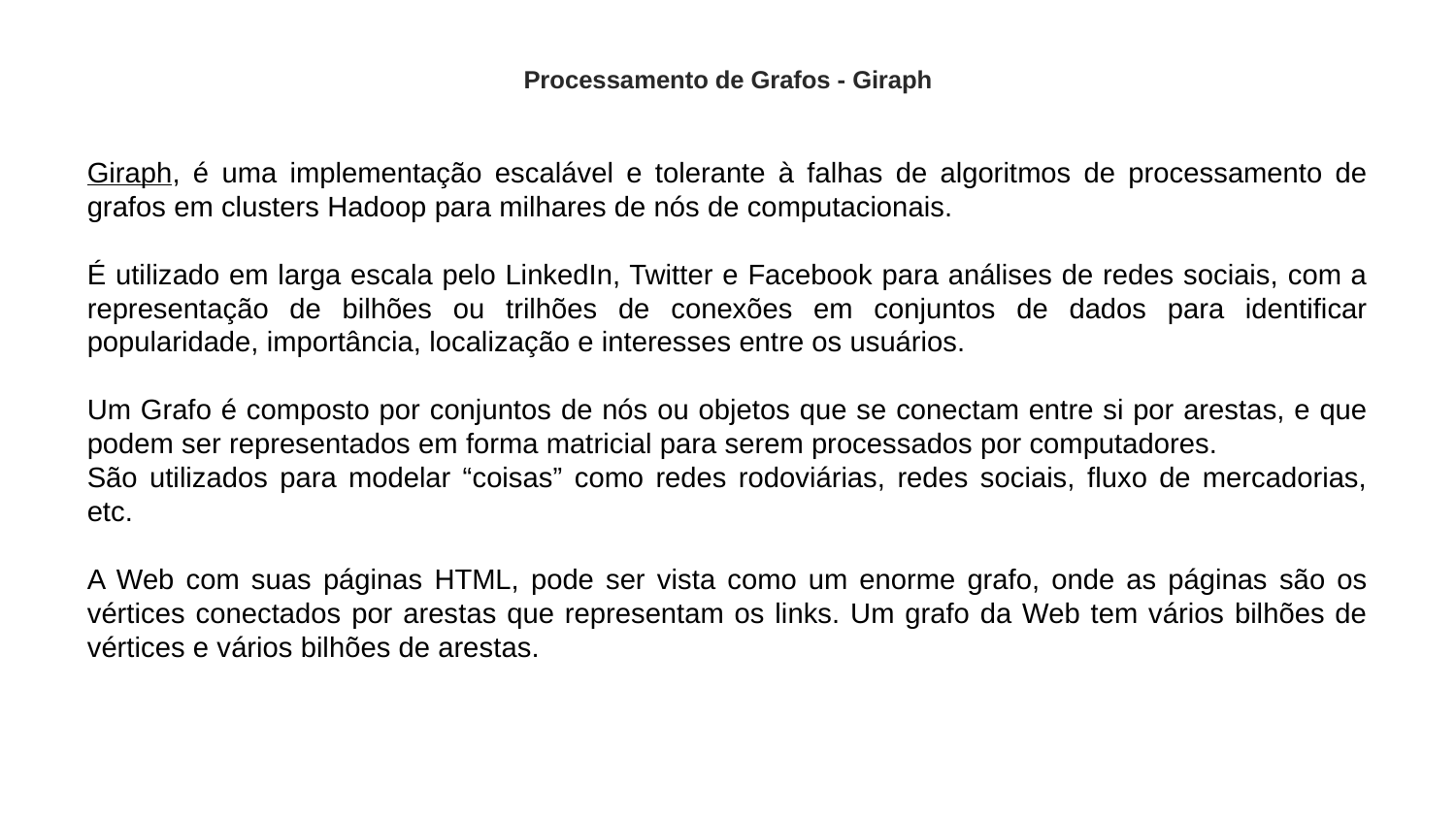

# Processamento de Grafos - Giraph
Giraph, é uma implementação escalável e tolerante à falhas de algoritmos de processamento de grafos em clusters Hadoop para milhares de nós de computacionais.

É utilizado em larga escala pelo LinkedIn, Twitter e Facebook para análises de redes sociais, com a representação de bilhões ou trilhões de conexões em conjuntos de dados para identificar popularidade, importância, localização e interesses entre os usuários.

Um Grafo é composto por conjuntos de nós ou objetos que se conectam entre si por arestas, e que podem ser representados em forma matricial para serem processados por computadores.
São utilizados para modelar “coisas” como redes rodoviárias, redes sociais, fluxo de mercadorias, etc.

A Web com suas páginas HTML, pode ser vista como um enorme grafo, onde as páginas são os vértices conectados por arestas que representam os links. Um grafo da Web tem vários bilhões de vértices e vários bilhões de arestas.